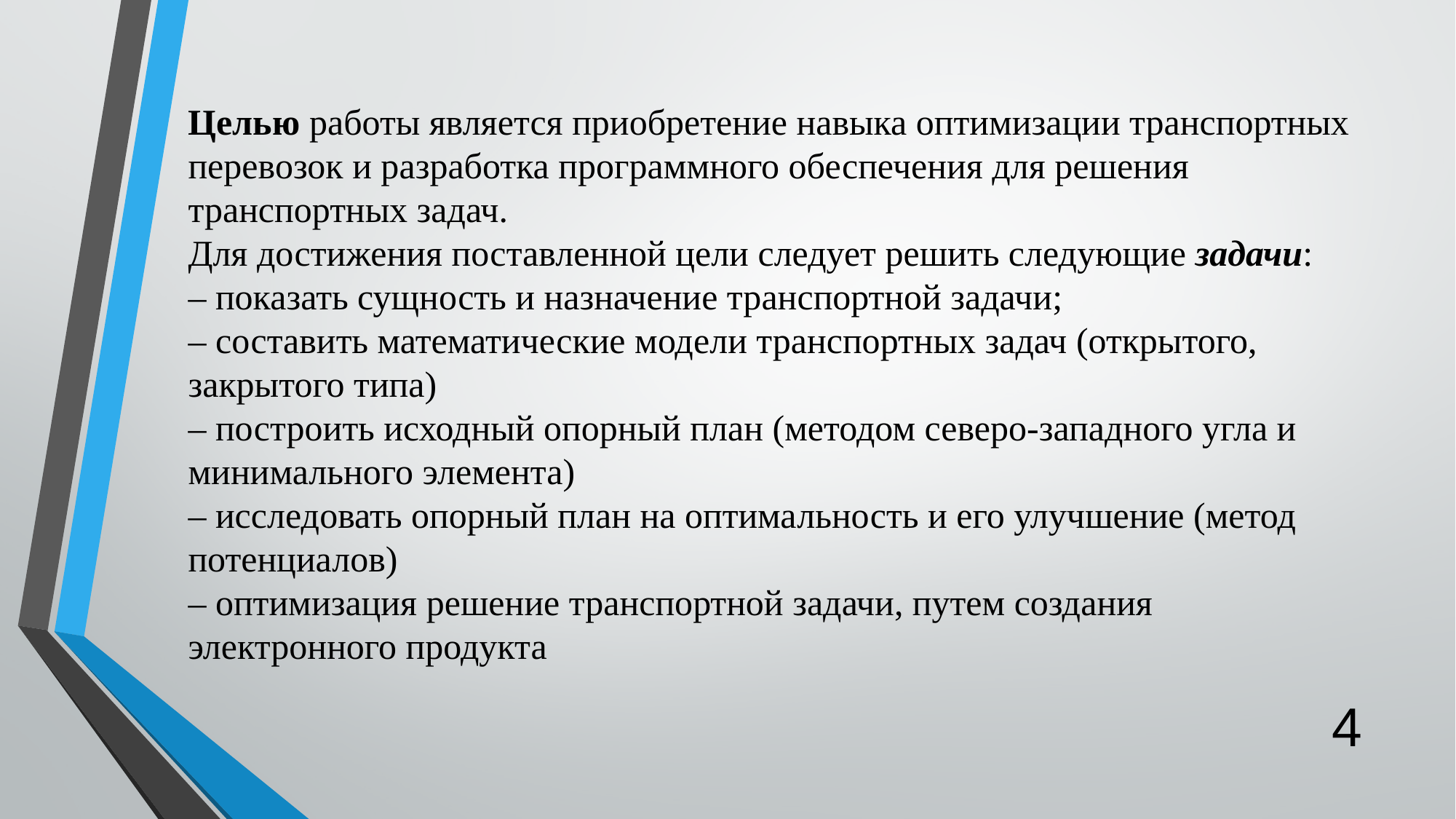

# Целью работы является приобретение навыка оптимизации транспортных перевозок и разработка программного обеспечения для решения транспортных задач. Для достижения поставленной цели следует решить следующие задачи: – показать сущность и назначение транспортной задачи; – составить математические модели транспортных задач (открытого, закрытого типа) – построить исходный опорный план (методом северо-западного угла и минимального элемента) – исследовать опорный план на оптимальность и его улучшение (метод потенциалов) – оптимизация решение транспортной задачи, путем создания электронного продукта
4